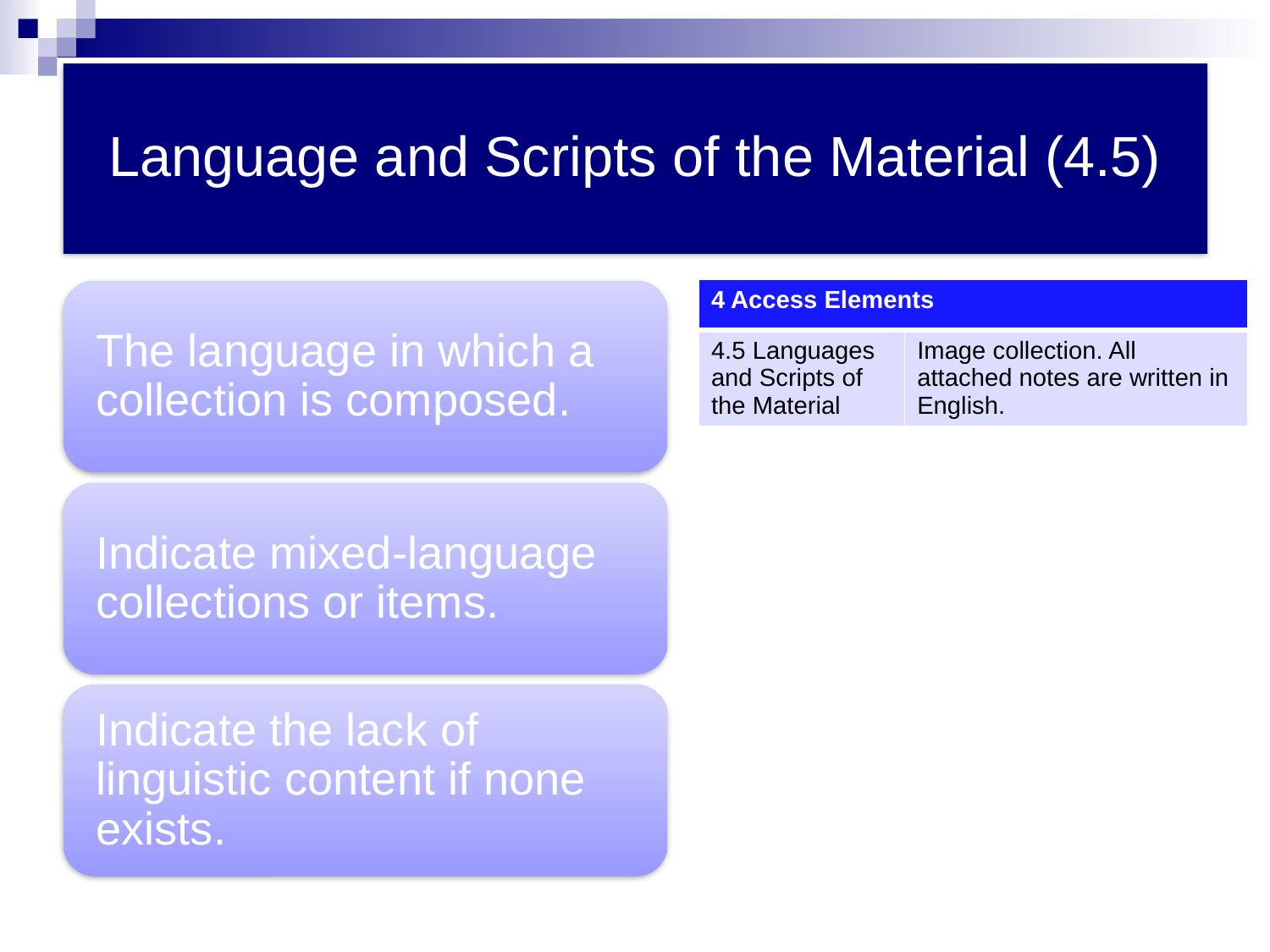

Language and Scripts of the Material (4.5)
The language in which a collection is composed.
Indicate mixed-language collections or items.
Indicate the lack of linguistic content if none exists.
| 4 Access Elements |  |
| --- | --- |
| 4.5 Languages and Scripts of the Material | Image collection. All attached notes are written in English. |